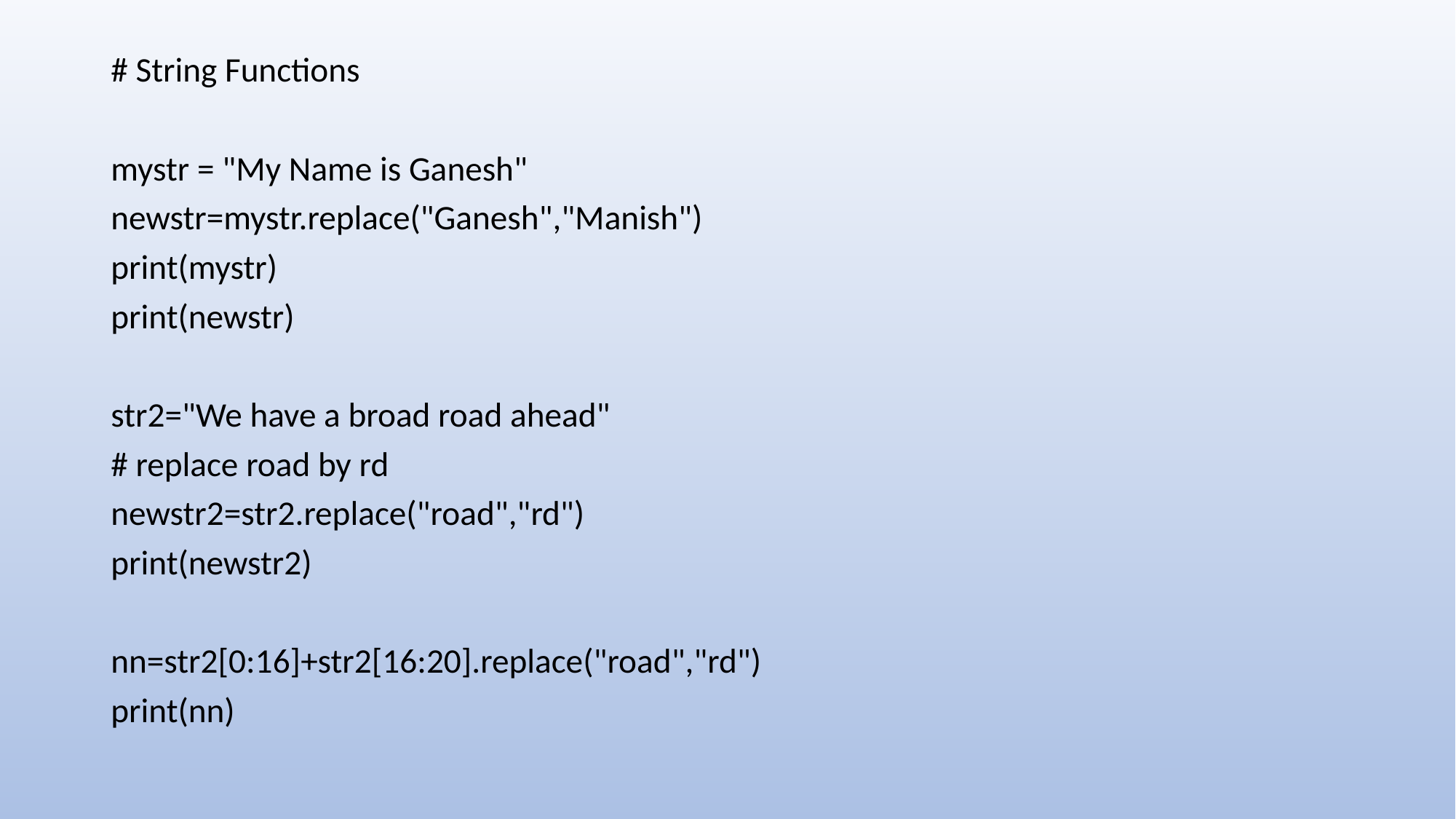

# String Functions

mystr = "My Name is Ganesh"
newstr=mystr.replace("Ganesh","Manish")
print(mystr)
print(newstr)

str2="We have a broad road ahead"
# replace road by rd
newstr2=str2.replace("road","rd")
print(newstr2)

nn=str2[0:16]+str2[16:20].replace("road","rd")
print(nn)